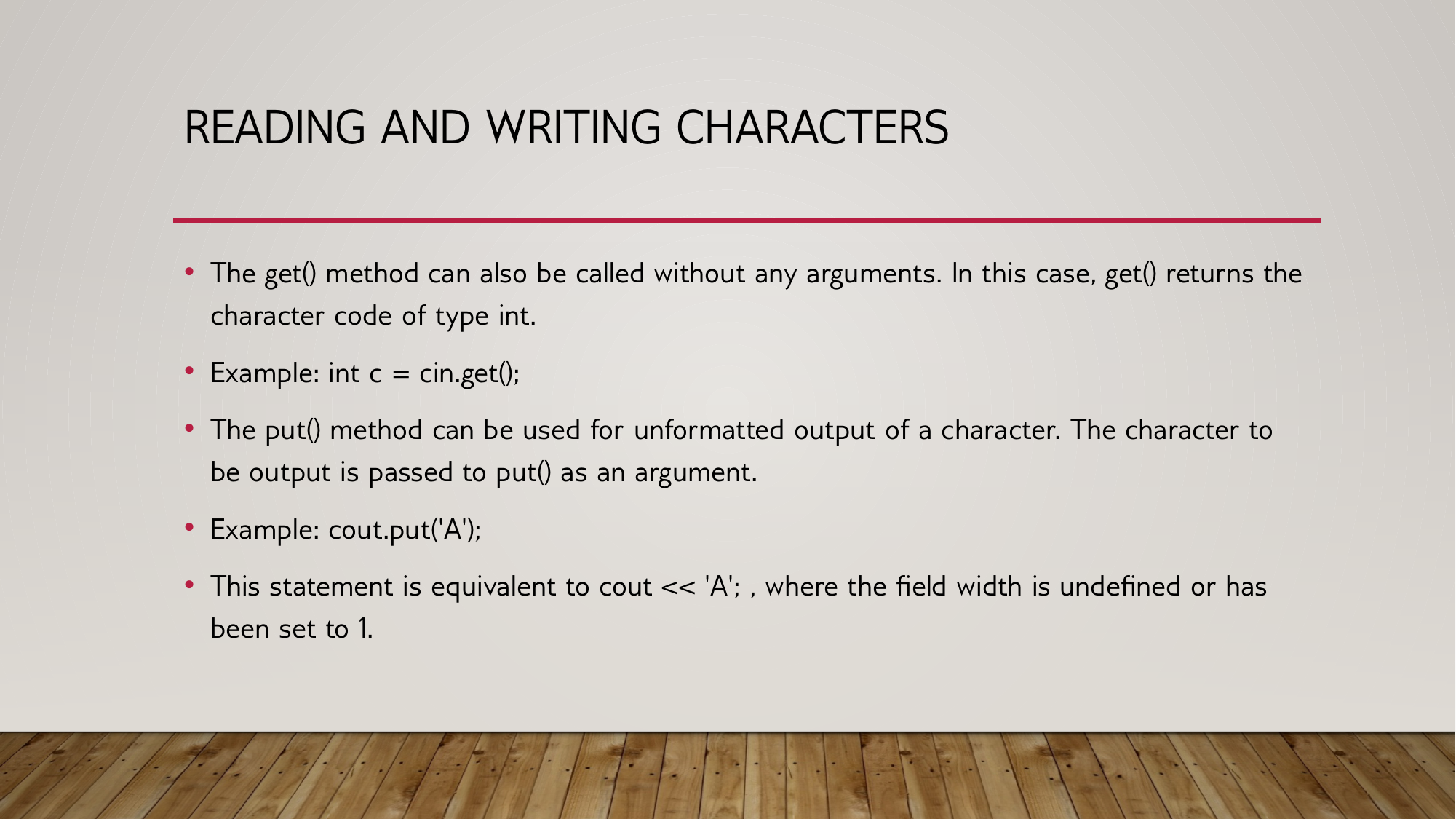

# Reading and writing characters
The get() method can also be called without any arguments. In this case, get() returns the character code of type int.
Example: int c = cin.get();
The put() method can be used for unformatted output of a character. The character to be output is passed to put() as an argument.
Example: cout.put('A');
This statement is equivalent to cout << 'A'; , where the field width is undefined or has been set to 1.